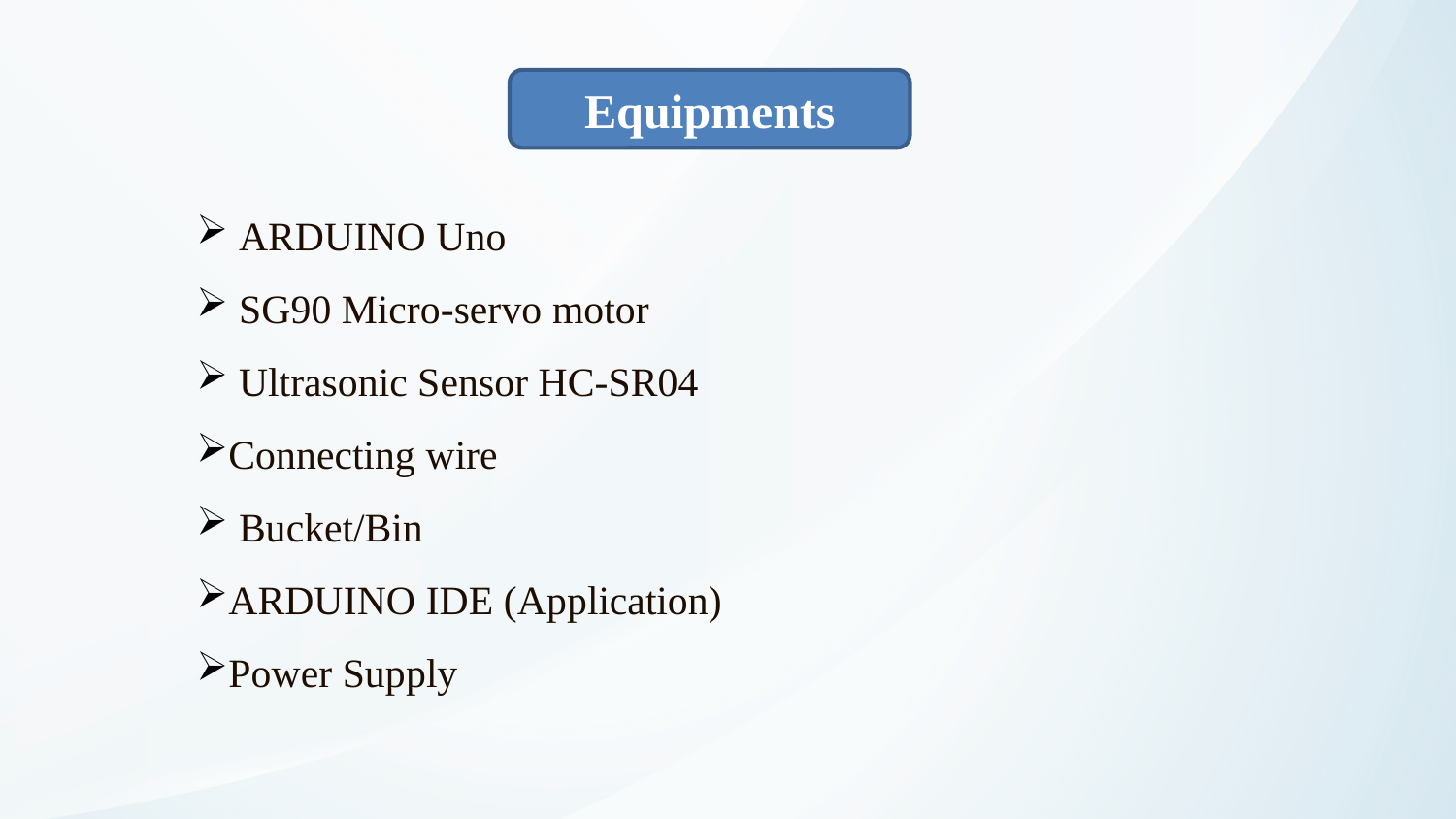

Equipments
 ARDUINO Uno
 SG90 Micro-servo motor
 Ultrasonic Sensor HC-SR04
Connecting wire
 Bucket/Bin
ARDUINO IDE (Application)
Power Supply